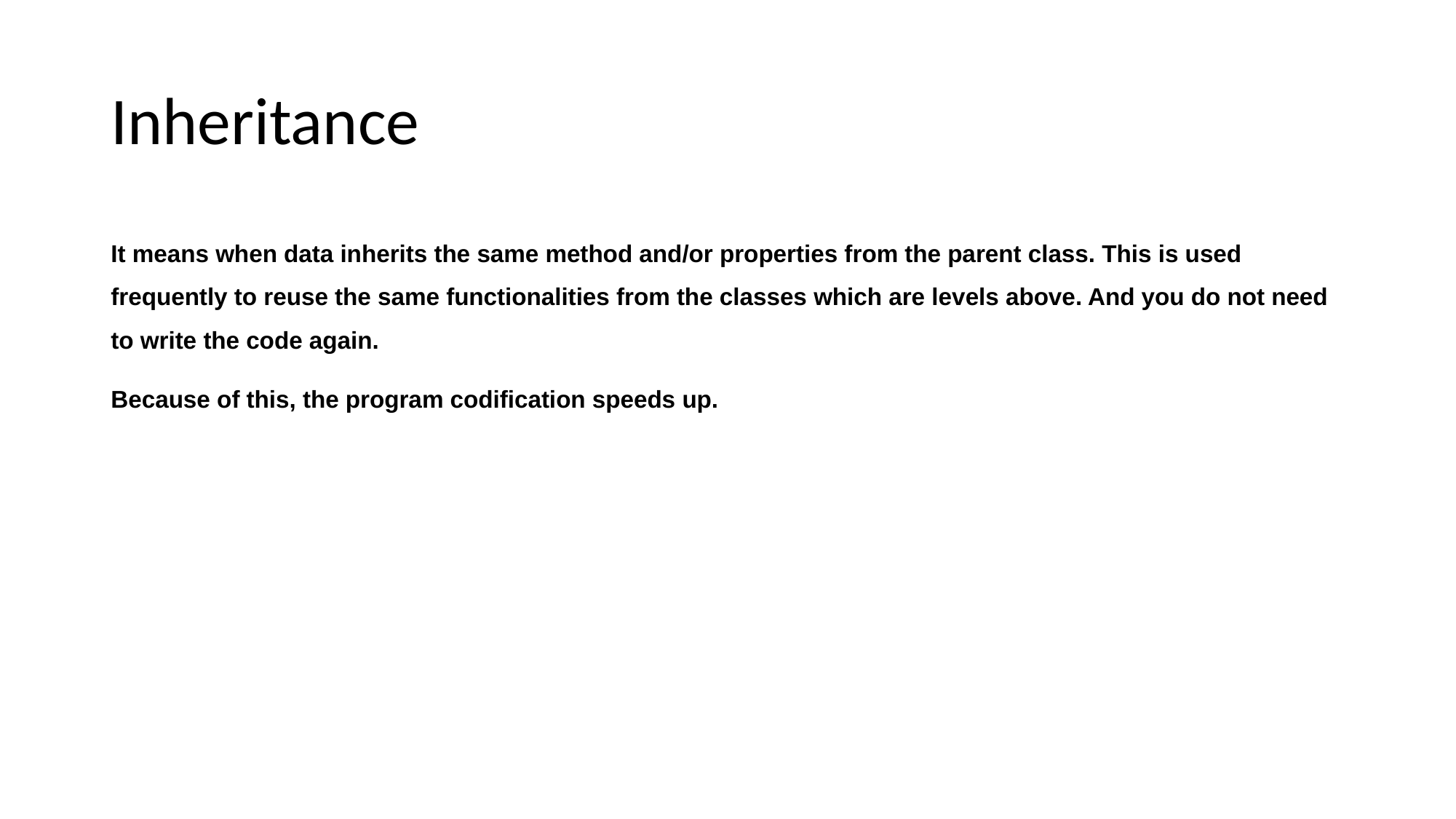

# Inheritance
It means when data inherits the same method and/or properties from the parent class. This is used frequently to reuse the same functionalities from the classes which are levels above. And you do not need to write the code again.
Because of this, the program codification speeds up.